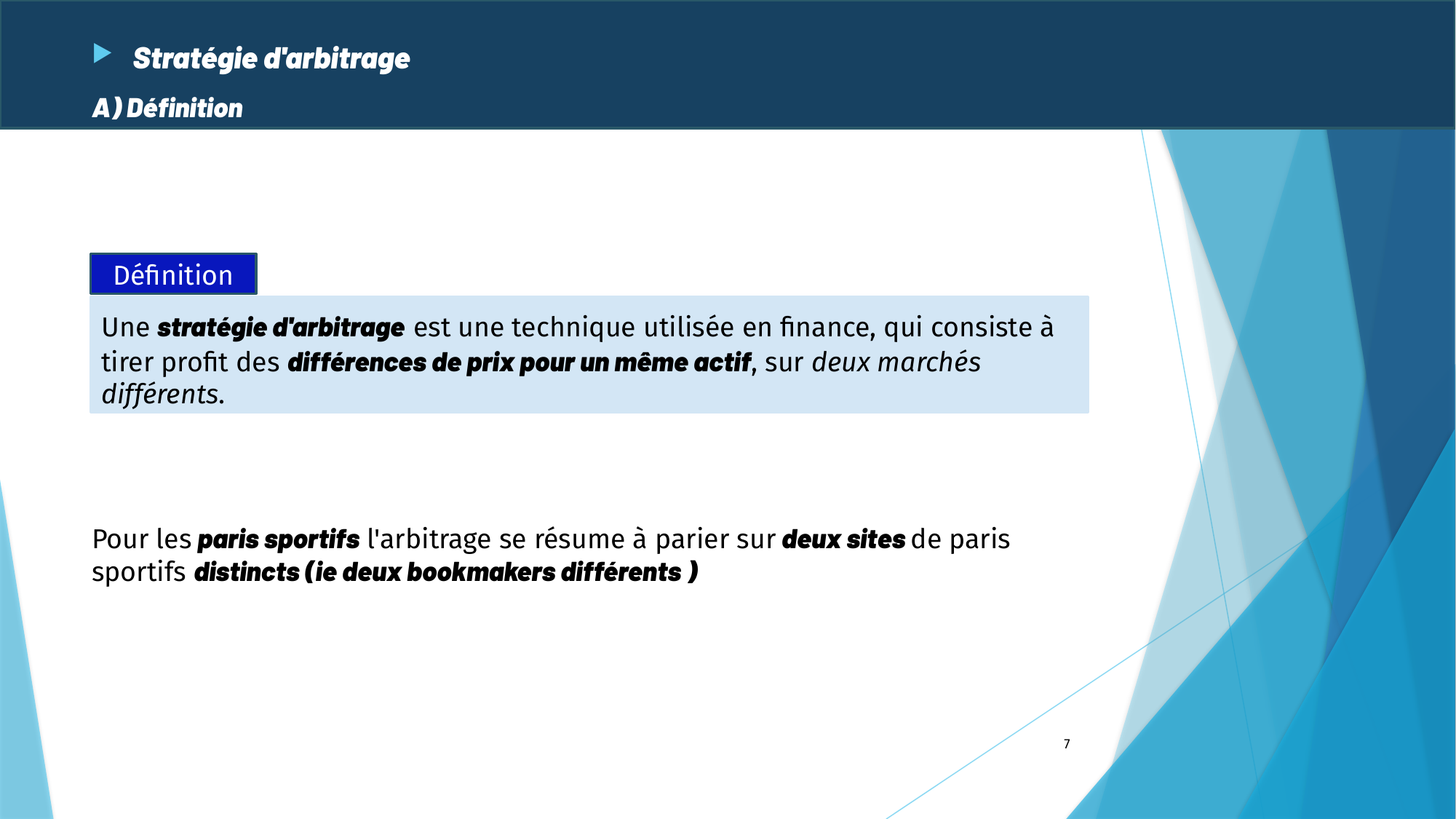

Stratégie d'arbitrage
A) Définition

Pour les paris sportifs l'arbitrage se résume à parier sur deux sites de paris sportifs distincts (ie deux bookmakers différents )

Définition
Une stratégie d'arbitrage est une technique utilisée en finance, qui consiste à tirer profit des différences de prix pour un même actif, sur deux marchés différents.
7